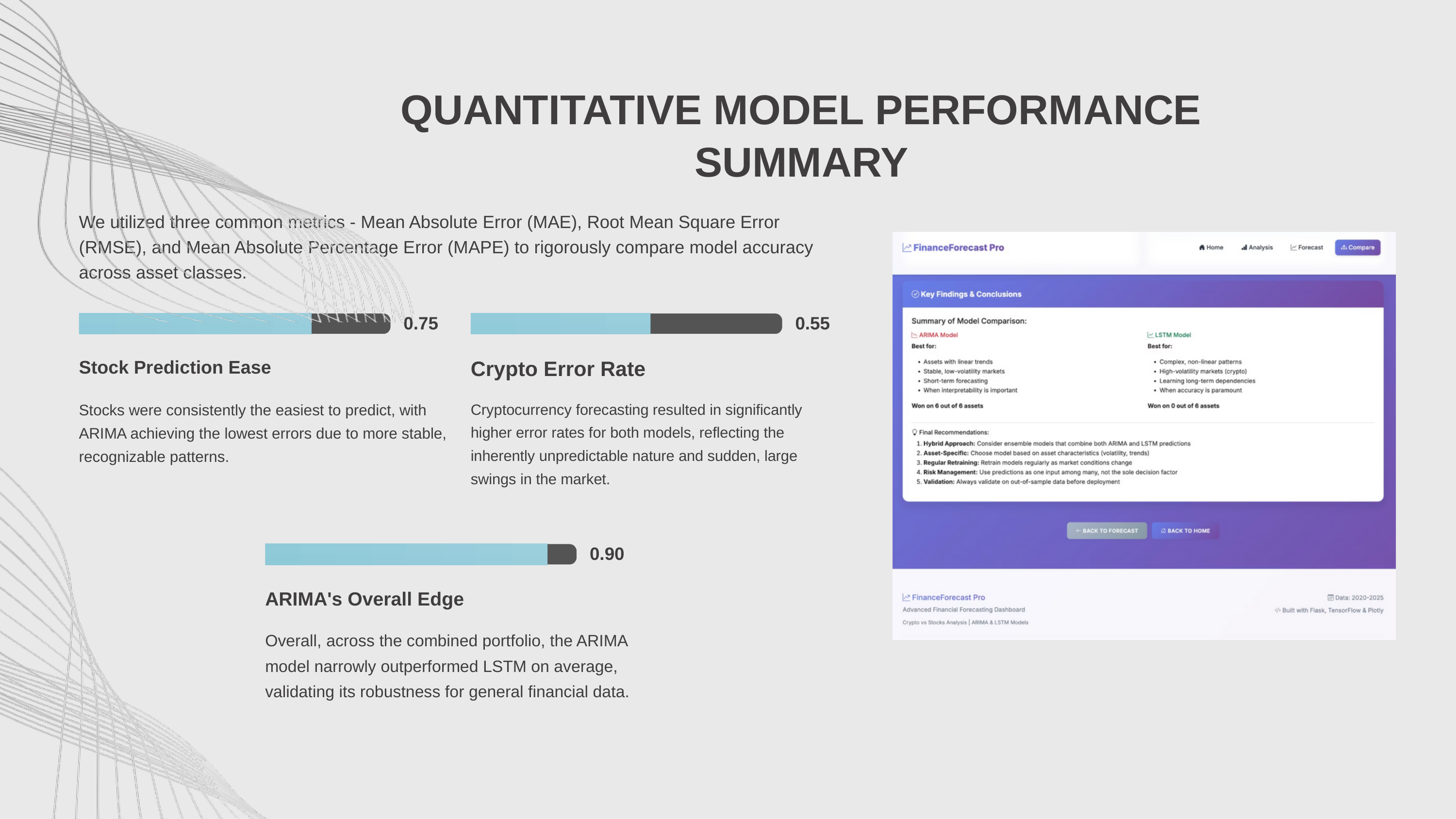

QUANTITATIVE MODEL PERFORMANCE SUMMARY
We utilized three common metrics - Mean Absolute Error (MAE), Root Mean Square Error (RMSE), and Mean Absolute Percentage Error (MAPE) to rigorously compare model accuracy across asset classes.

0.75
0.55
Stock Prediction Ease
Crypto Error Rate
Stocks were consistently the easiest to predict, with ARIMA achieving the lowest errors due to more stable, recognizable patterns.
Cryptocurrency forecasting resulted in significantly higher error rates for both models, reflecting the inherently unpredictable nature and sudden, large swings in the market.

0.90
ARIMA's Overall Edge
Overall, across the combined portfolio, the ARIMA model narrowly outperformed LSTM on average, validating its robustness for general financial data.